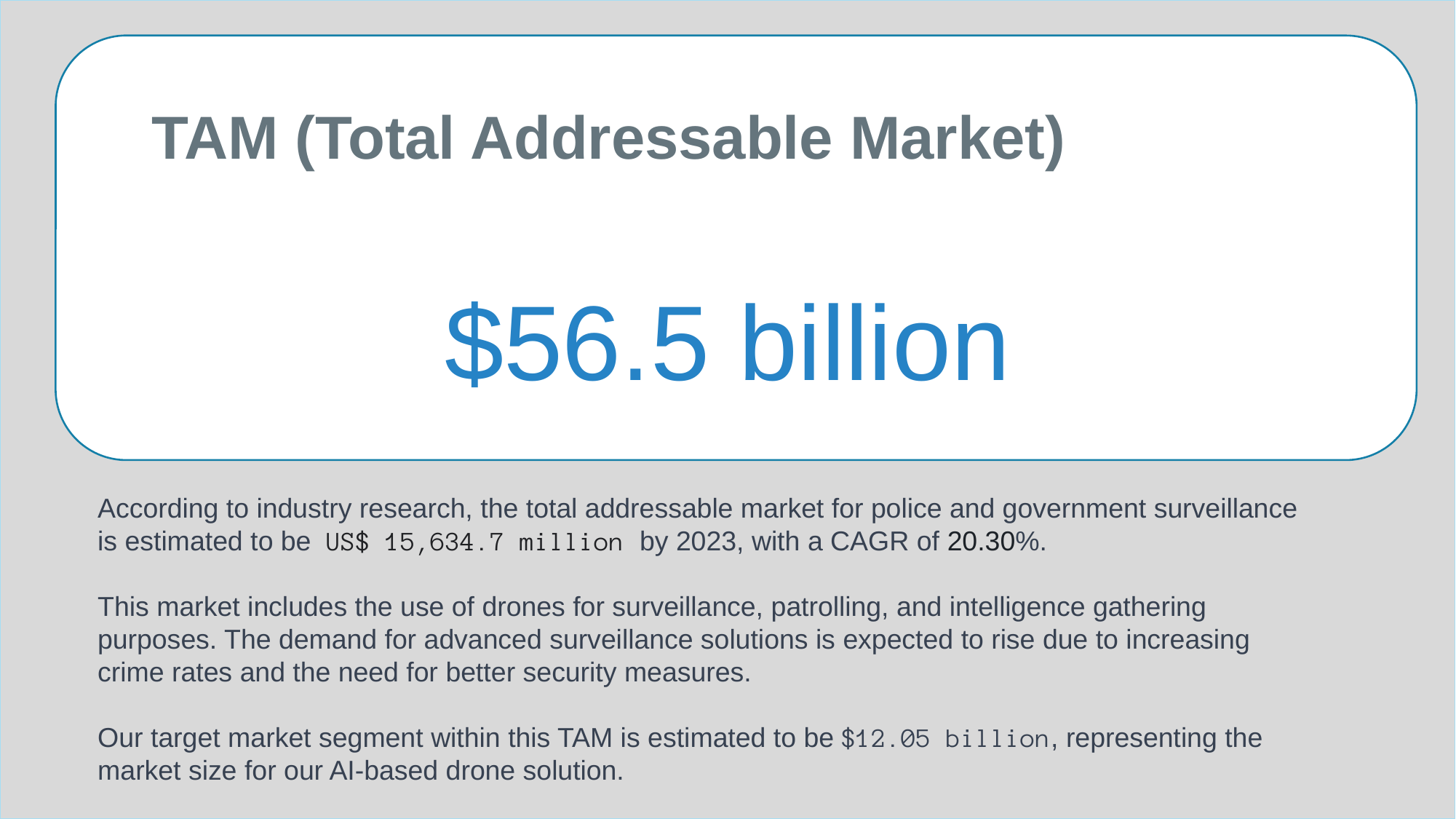

TAM (Total Addressable Market)
$56.5 billion
According to industry research, the total addressable market for police and government surveillance is estimated to be  US$ 15,634.7 million by 2023, with a CAGR of 20.30%.

This market includes the use of drones for surveillance, patrolling, and intelligence gathering purposes. The demand for advanced surveillance solutions is expected to rise due to increasing crime rates and the need for better security measures.

Our target market segment within this TAM is estimated to be $12.05 billion, representing the market size for our AI-based drone solution.